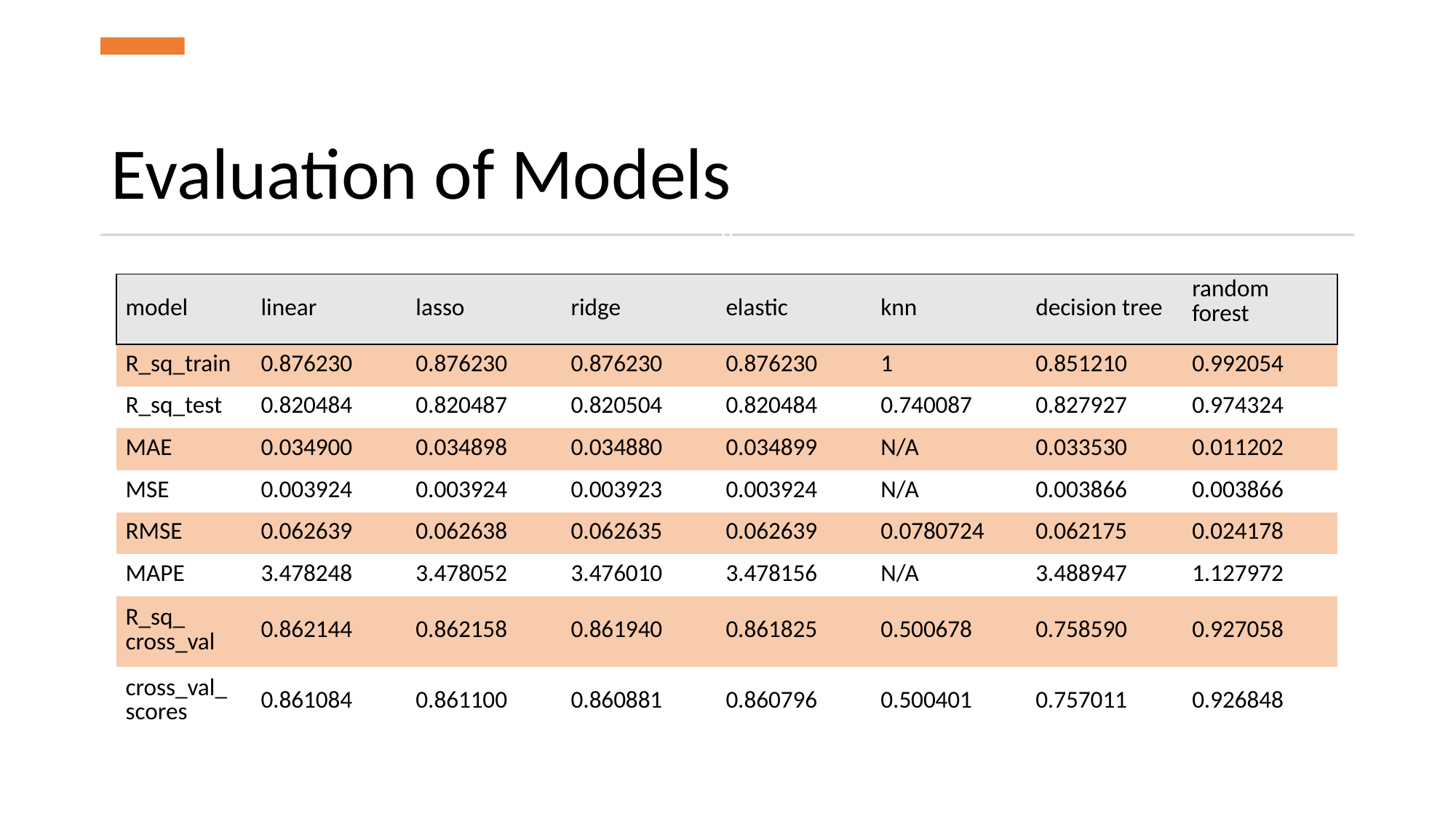

# Evaluation of Models
v
| model | linear | lasso | ridge | elastic | knn | decision tree | random forest |
| --- | --- | --- | --- | --- | --- | --- | --- |
| R\_sq\_train | 0.876230 | 0.876230 | 0.876230 | 0.876230 | 1 | 0.851210 | 0.992054 |
| R\_sq\_test | 0.820484 | 0.820487 | 0.820504 | 0.820484 | 0.740087 | 0.827927 | 0.974324 |
| MAE | 0.034900 | 0.034898 | 0.034880 | 0.034899 | N/A | 0.033530 | 0.011202 |
| MSE | 0.003924 | 0.003924 | 0.003923 | 0.003924 | N/A | 0.003866 | 0.003866 |
| RMSE | 0.062639 | 0.062638 | 0.062635 | 0.062639 | 0.0780724 | 0.062175 | 0.024178 |
| MAPE | 3.478248 | 3.478052 | 3.476010 | 3.478156 | N/A | 3.488947 | 1.127972 |
| R\_sq\_ cross\_val | 0.862144 | 0.862158 | 0.861940 | 0.861825 | 0.500678 | 0.758590 | 0.927058 |
| cross\_val\_ scores | 0.861084 | 0.861100 | 0.860881 | 0.860796 | 0.500401 | 0.757011 | 0.926848 |